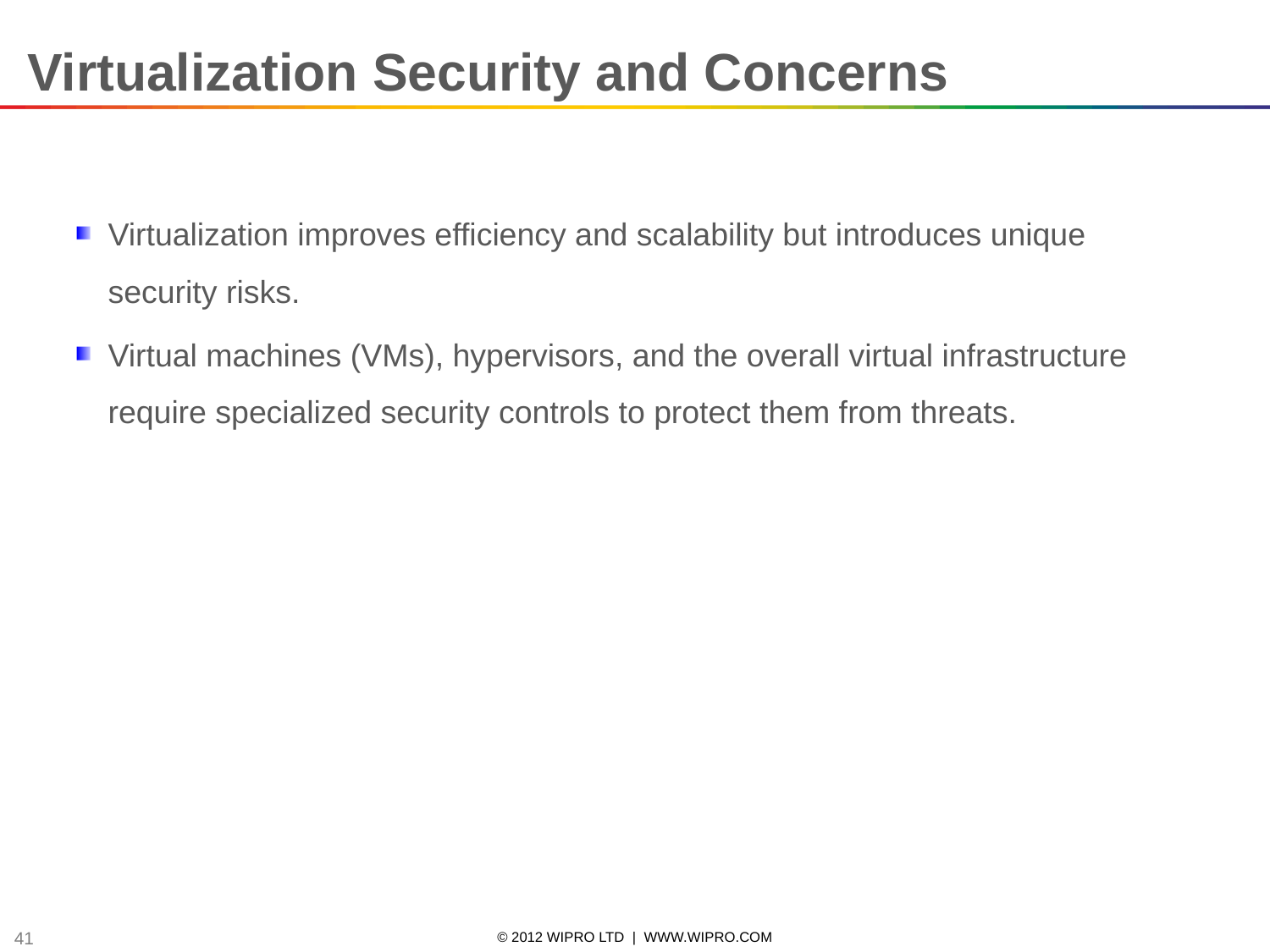

Virtualization Security and Concerns
Virtualization improves efficiency and scalability but introduces unique security risks.
Virtual machines (VMs), hypervisors, and the overall virtual infrastructure require specialized security controls to protect them from threats.